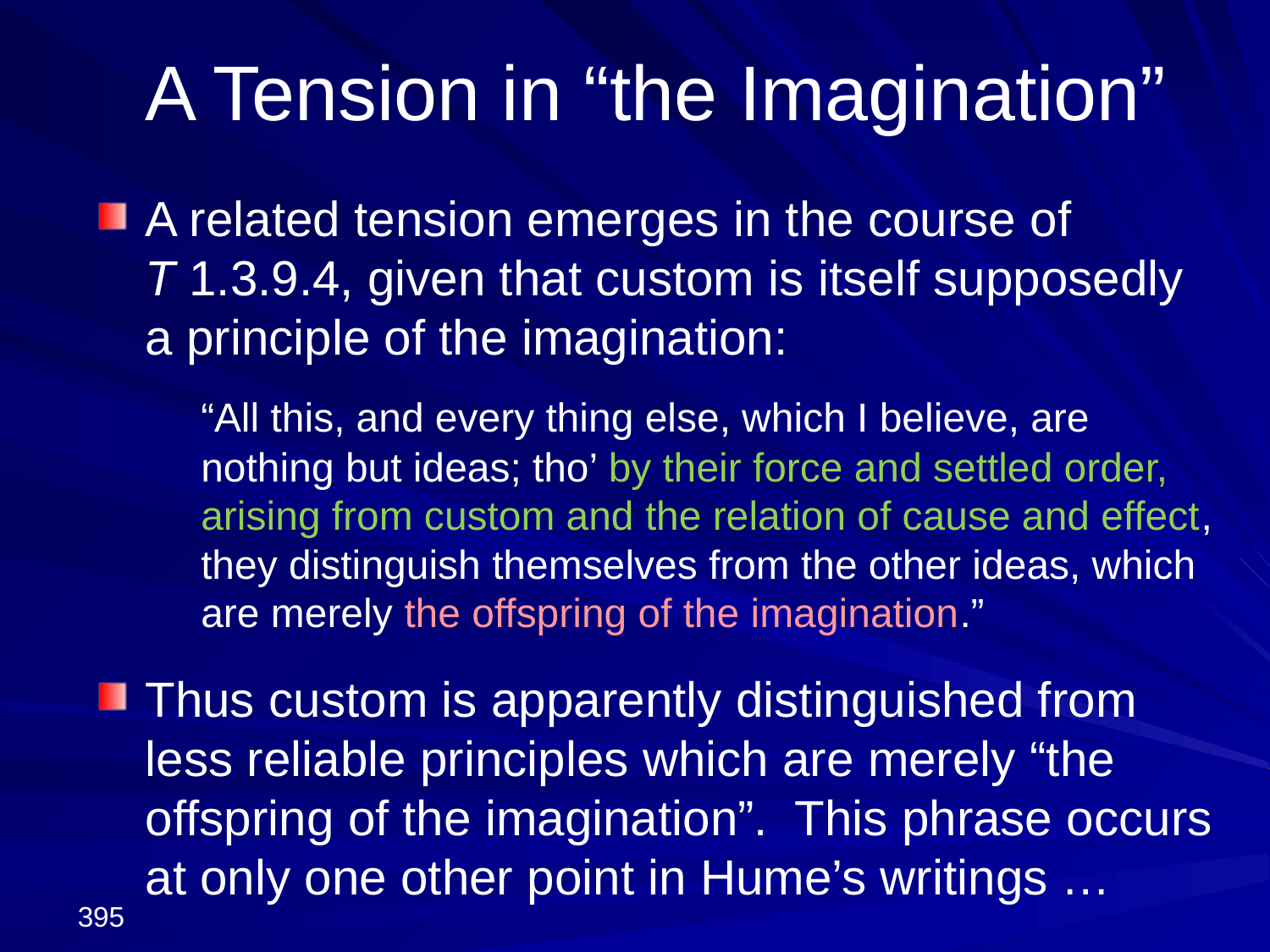

# A Tension in “the Imagination”
A related tension emerges in the course of
T 1.3.9.4, given that custom is itself supposedly a principle of the imagination:
	“All this, and every thing else, which I believe, are nothing but ideas; tho’ by their force and settled order, arising from custom and the relation of cause and effect, they distinguish themselves from the other ideas, which are merely the offspring of the imagination.”
Thus custom is apparently distinguished from less reliable principles which are merely “the offspring of the imagination”.  This phrase occurs at only one other point in Hume’s writings …
395